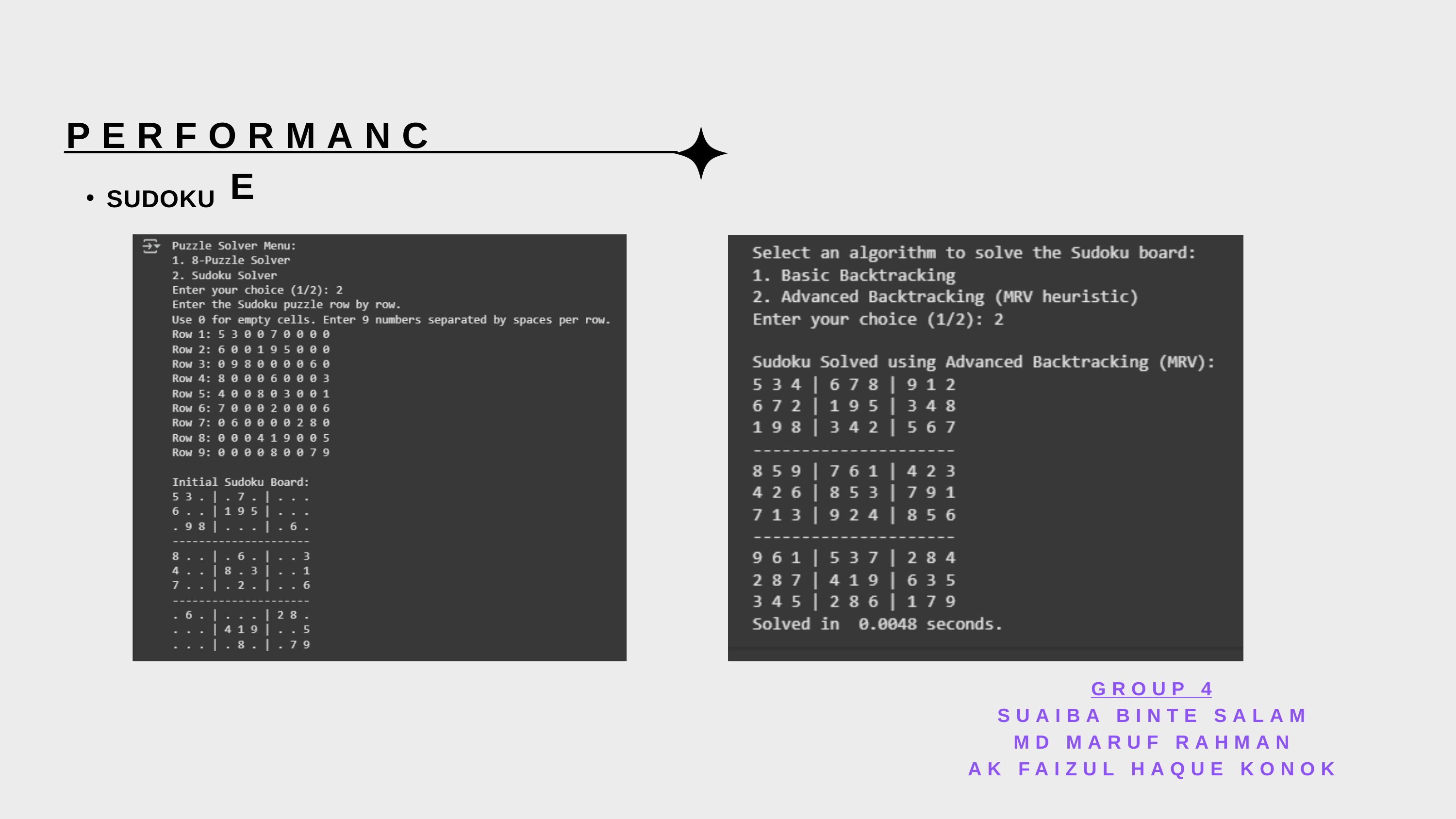

PERFORMANCE

SUDOKU

GROUP 4
SUAIBA BINTE SALAM
MD MARUF RAHMAN
AK FAIZUL HAQUE KONOK